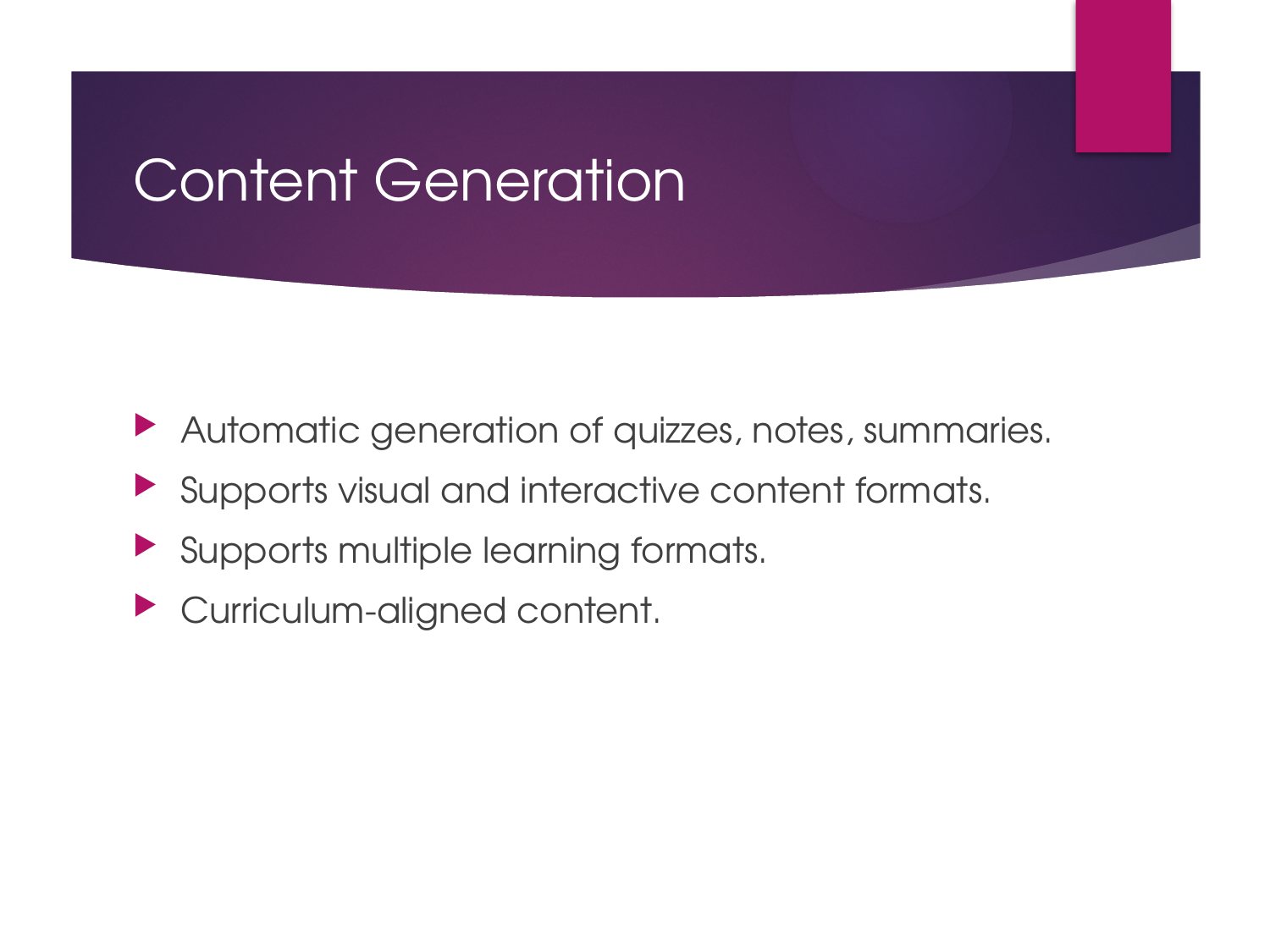

# Content Generation

Automatic generation of quizzes, notes, summaries.
Supports visual and interactive content formats.
Supports multiple learning formats.
Curriculum-aligned content.